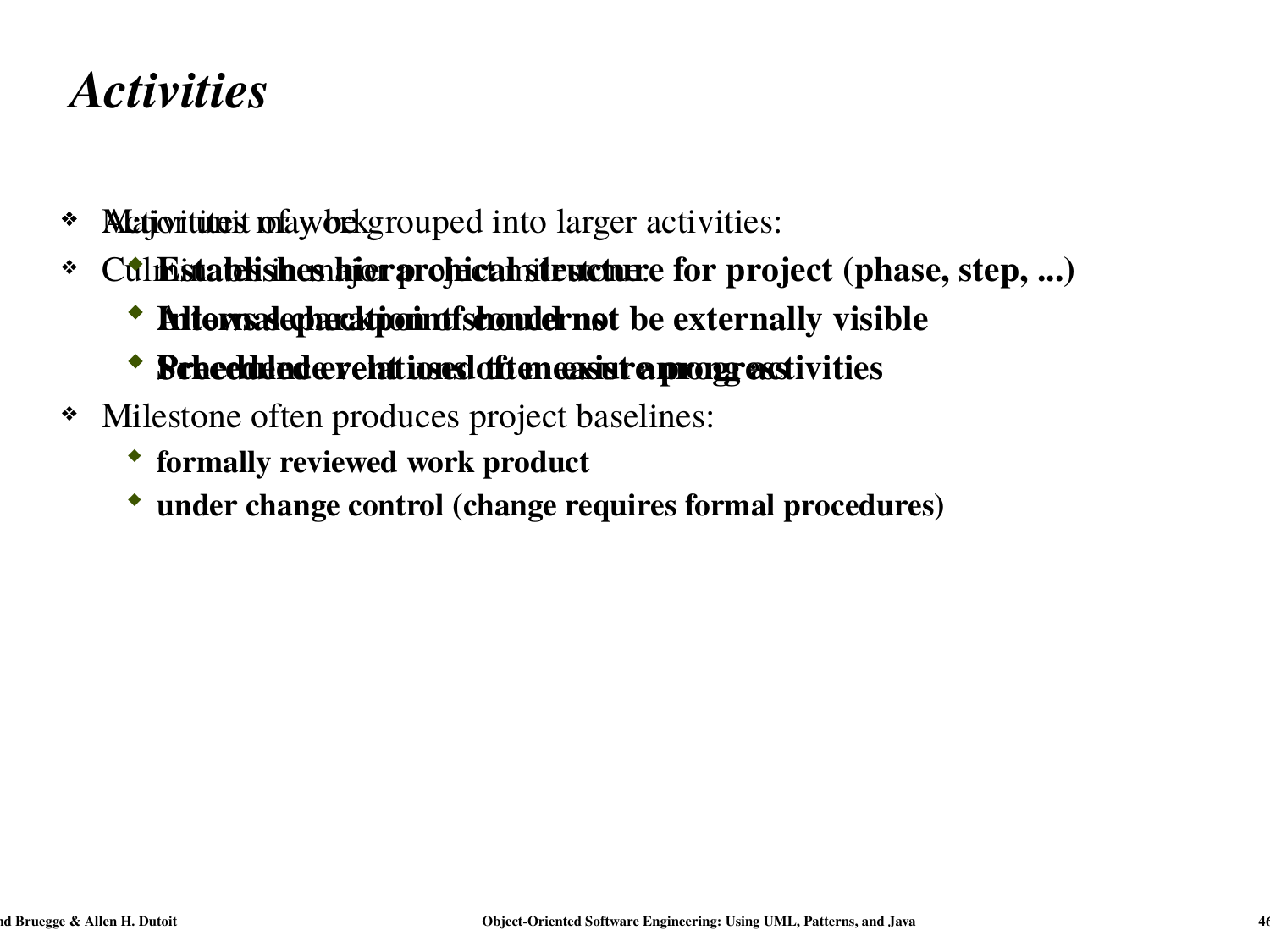

# Activities
Major unit of work
Culminates in major project milestone:
Internal checkpoint should not be externally visible
Scheduled event used to measure progress
Milestone often produces project baselines:
formally reviewed work product
under change control (change requires formal procedures)
Activitites may be grouped into larger activities:
Establishes hierarchical structure for project (phase, step, ...)
Allows separation of concerns
Precedence relations often exist among activities